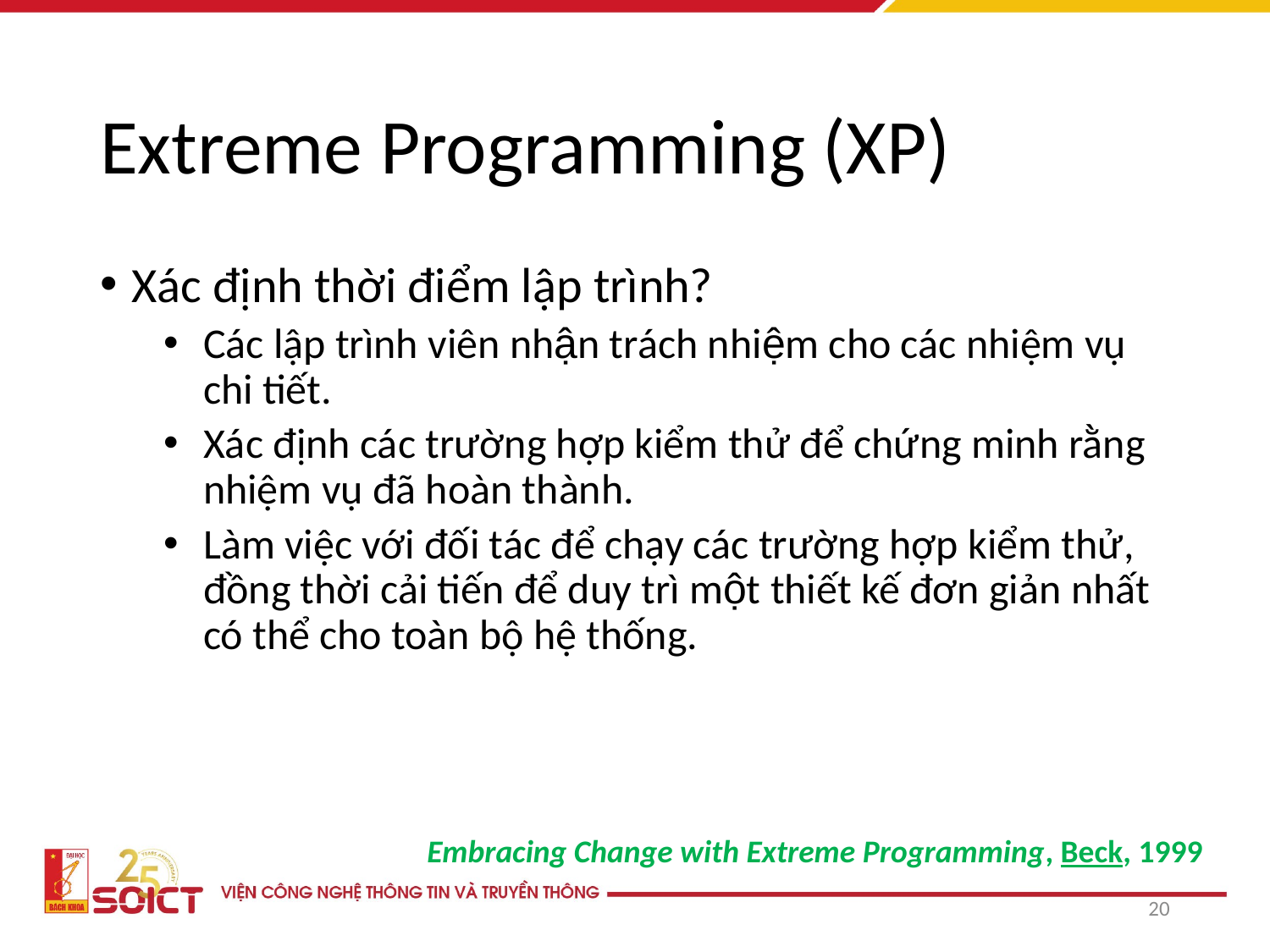

# Extreme Programming (XP)
Xác định thời điểm lập trình?
Các lập trình viên nhận trách nhiệm cho các nhiệm vụ chi tiết.
Xác định các trường hợp kiểm thử để chứng minh rằng nhiệm vụ đã hoàn thành.
Làm việc với đối tác để chạy các trường hợp kiểm thử, đồng thời cải tiến để duy trì một thiết kế đơn giản nhất có thể cho toàn bộ hệ thống.
Embracing Change with Extreme Programming, Beck, 1999
20